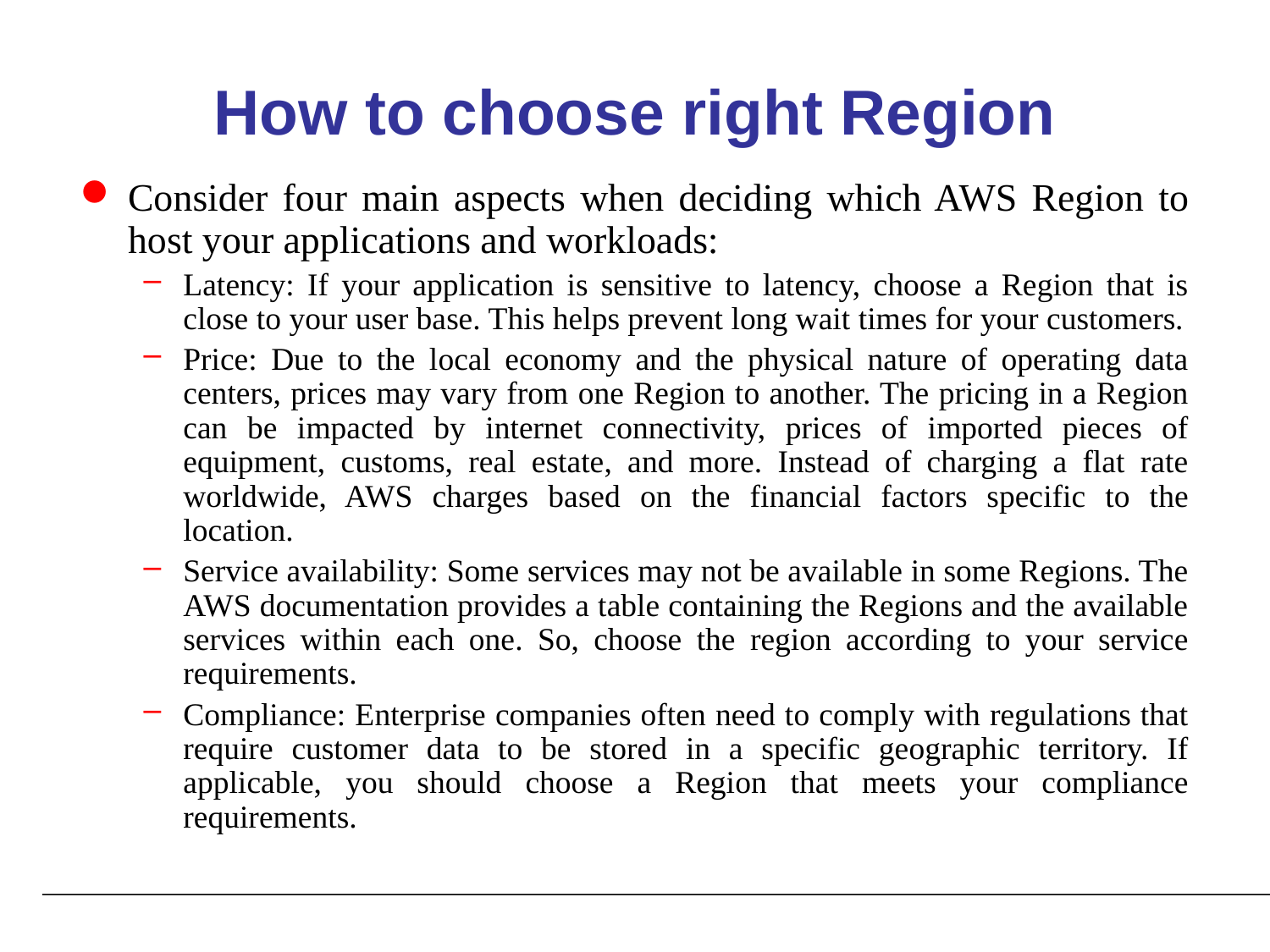

# How to choose right Region
Consider four main aspects when deciding which AWS Region to host your applications and workloads:
Latency: If your application is sensitive to latency, choose a Region that is close to your user base. This helps prevent long wait times for your customers.
Price: Due to the local economy and the physical nature of operating data centers, prices may vary from one Region to another. The pricing in a Region can be impacted by internet connectivity, prices of imported pieces of equipment, customs, real estate, and more. Instead of charging a flat rate worldwide, AWS charges based on the financial factors specific to the location.
Service availability: Some services may not be available in some Regions. The AWS documentation provides a table containing the Regions and the available services within each one. So, choose the region according to your service requirements.
Compliance: Enterprise companies often need to comply with regulations that require customer data to be stored in a specific geographic territory. If applicable, you should choose a Region that meets your compliance requirements.